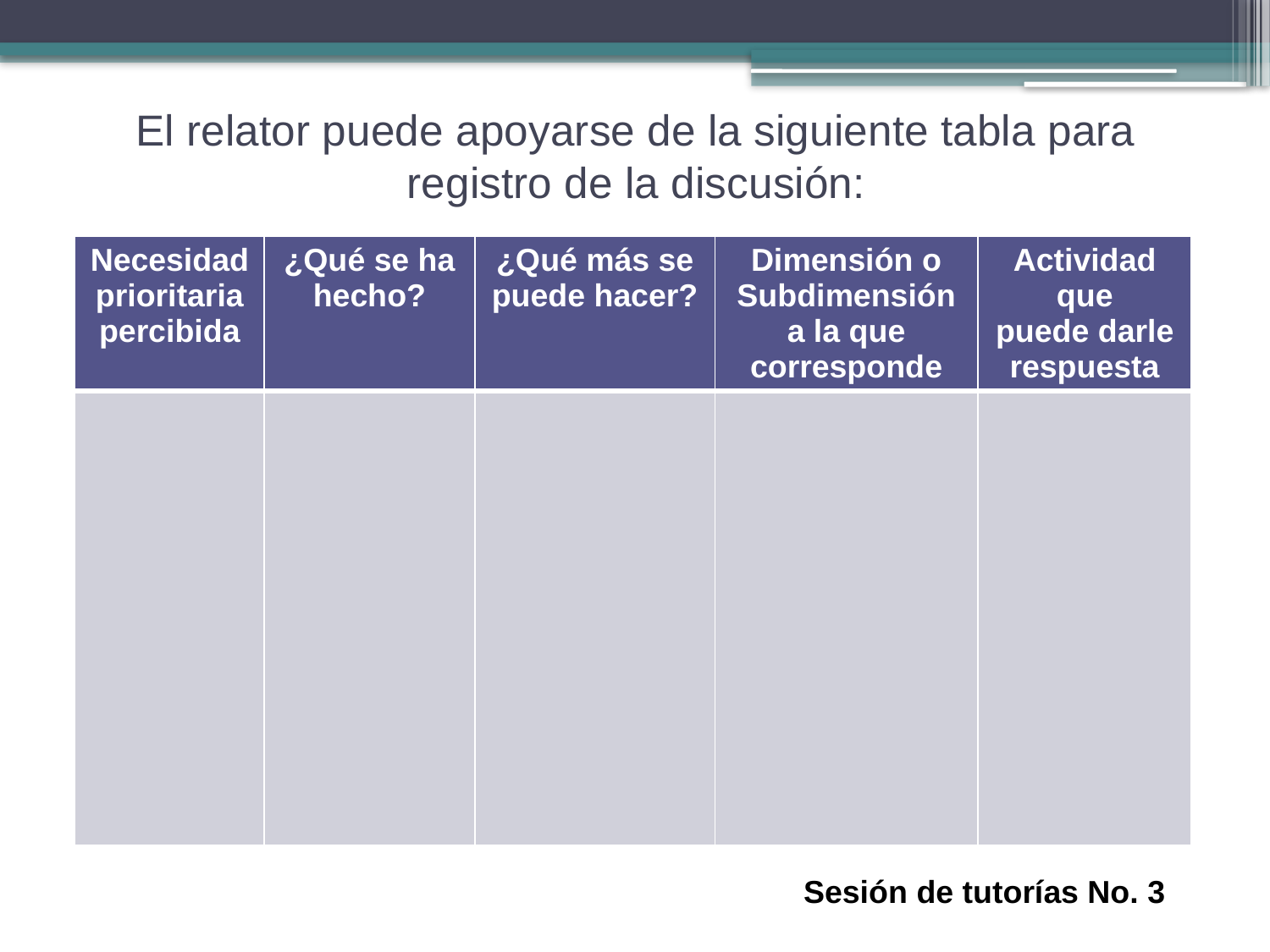

# El relator puede apoyarse de la siguiente tabla para registro de la discusión:
| Necesidad prioritaria percibida | ¿Qué se ha hecho? | ¿Qué más se puede hacer? | Dimensión o Subdimensión a la que corresponde | Actividad que puede darle respuesta |
| --- | --- | --- | --- | --- |
|  |  |  |  |  |
Sesión de tutorías No. 3